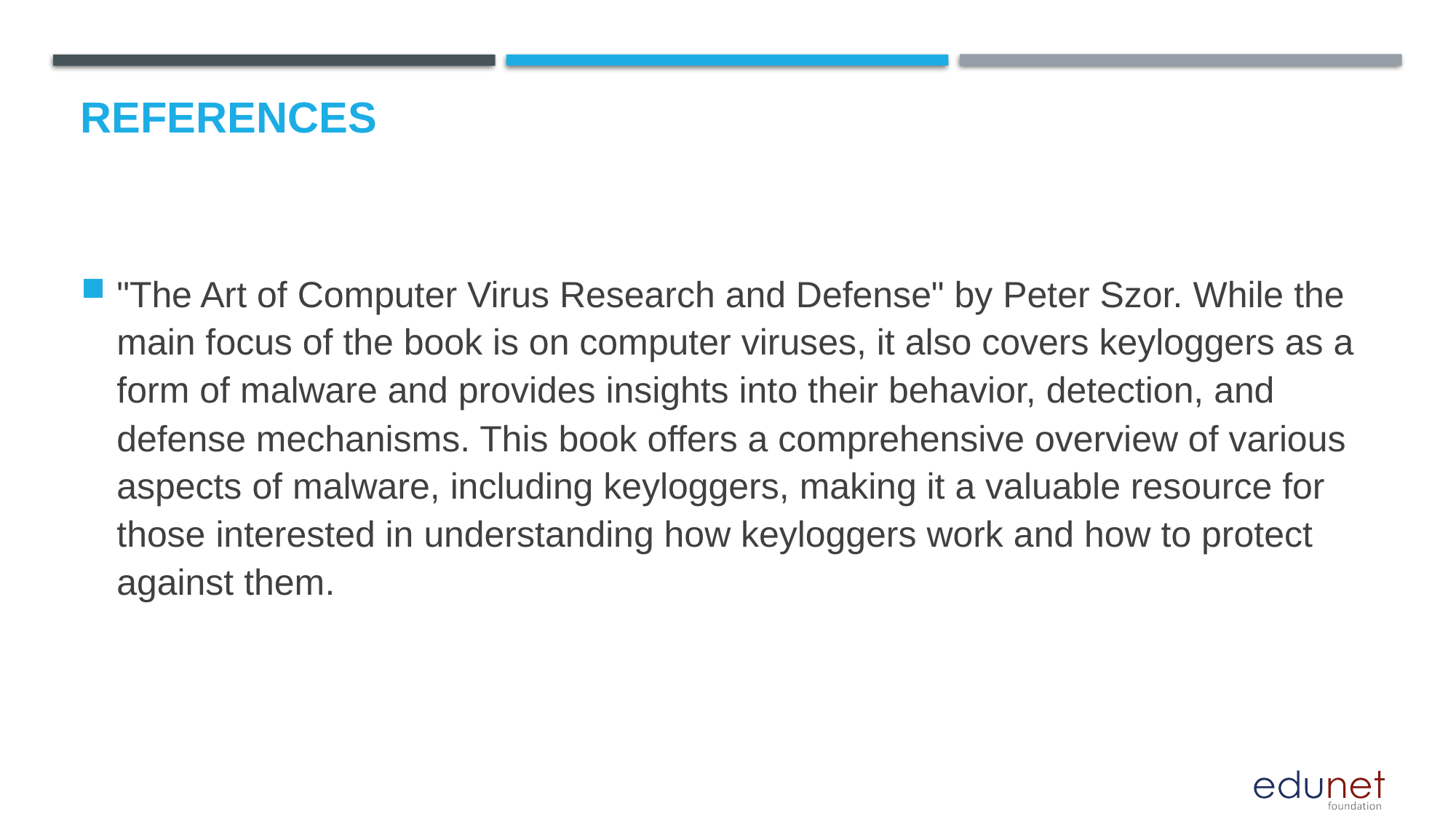

# References
"The Art of Computer Virus Research and Defense" by Peter Szor. While the main focus of the book is on computer viruses, it also covers keyloggers as a form of malware and provides insights into their behavior, detection, and defense mechanisms. This book offers a comprehensive overview of various aspects of malware, including keyloggers, making it a valuable resource for those interested in understanding how keyloggers work and how to protect against them.